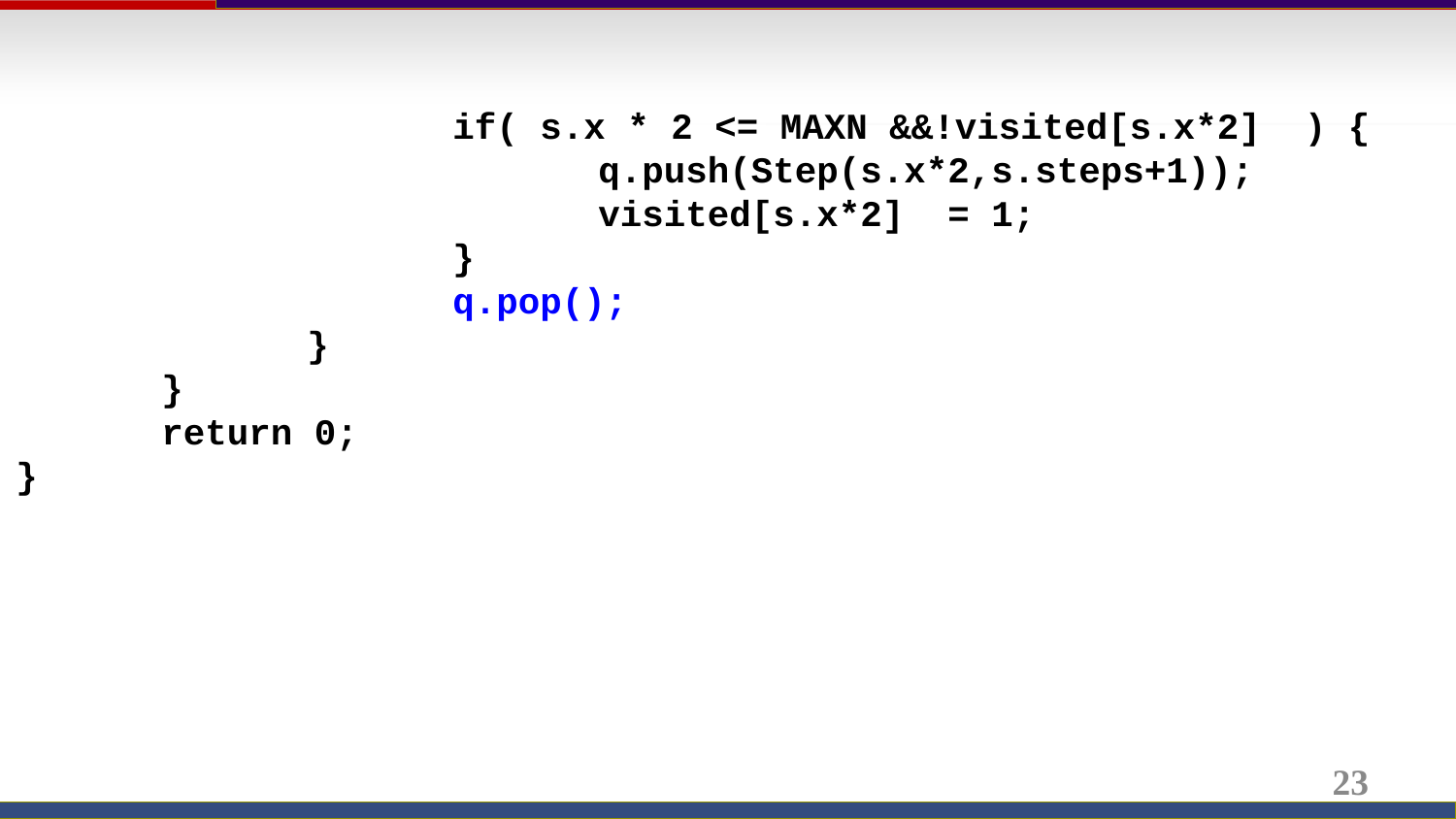

if( s.x * 2 <= MAXN &&!visited[s.x*2]  ) {
				q.push(Step(s.x*2,s.steps+1));
				visited[s.x*2]  = 1;
			}
			q.pop();
		}
	}
	return 0;
}